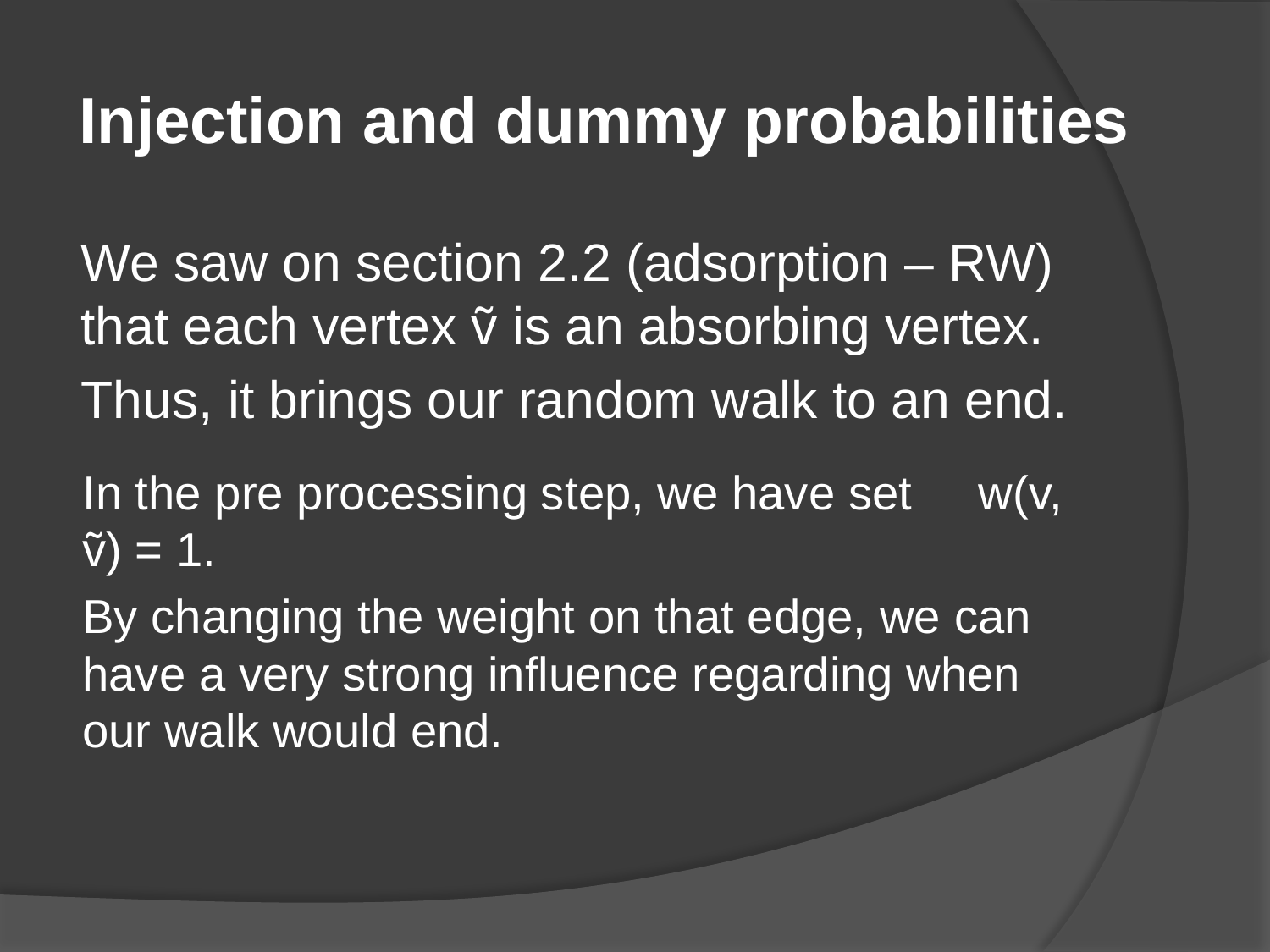

# Injection and dummy probabilities
We saw on section 2.2 (adsorption – RW) that each vertex ṽ is an absorbing vertex.
Thus, it brings our random walk to an end.
In the pre processing step, we have set     w(v, ṽ) = 1.
By changing the weight on that edge, we can have a very strong influence regarding when our walk would end.